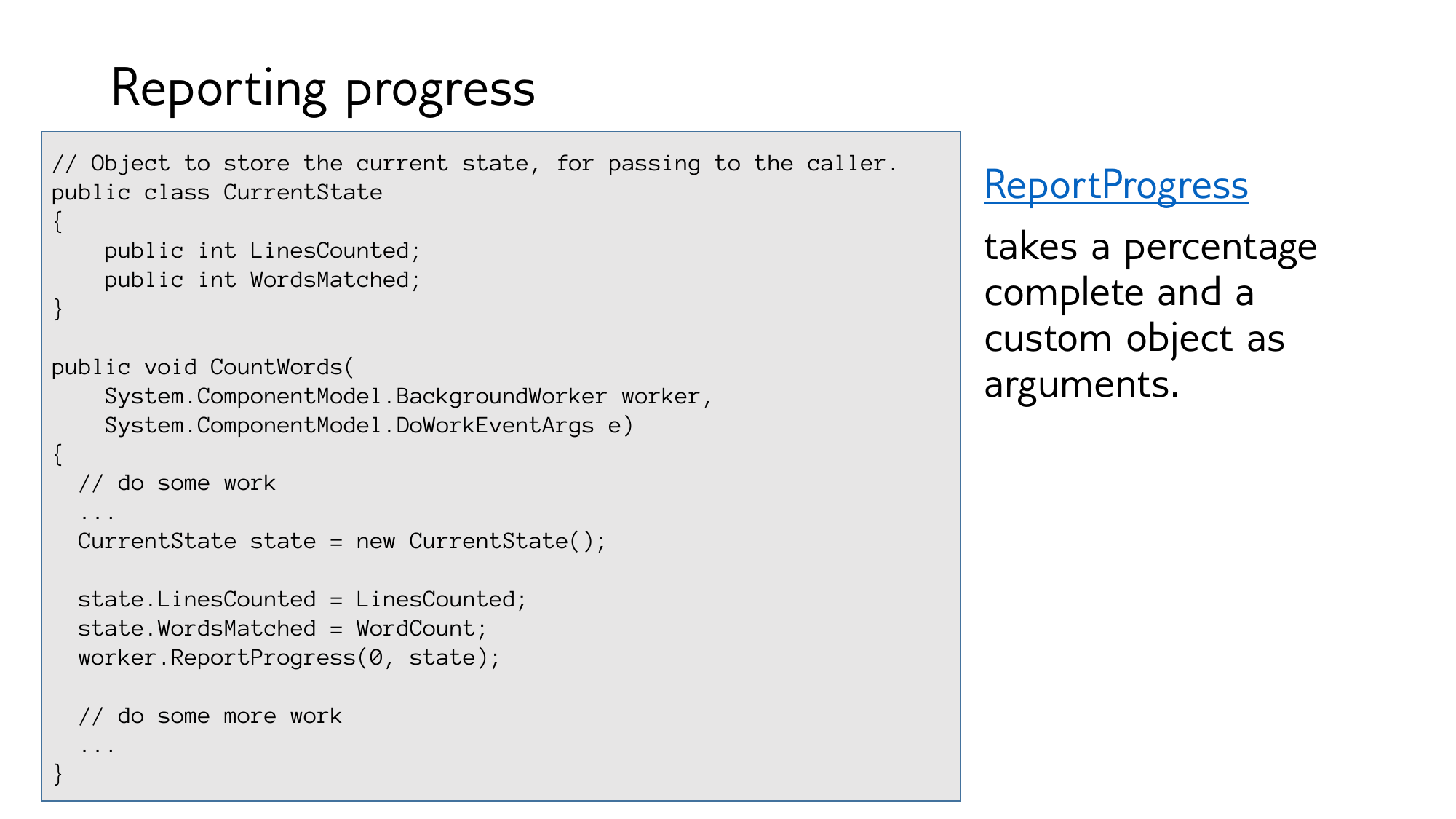

# Reporting progress
// Object to store the current state, for passing to the caller.
public class CurrentState
{
    public int LinesCounted;
    public int WordsMatched;
}

public void CountWords(
    System.ComponentModel.BackgroundWorker worker,
    System.ComponentModel.DoWorkEventArgs e)
{
  // do some work
  ...
  CurrentState state = new CurrentState();

  state.LinesCounted = LinesCounted;
  state.WordsMatched = WordCount;
  worker.ReportProgress(0, state);

  // do some more work
  ...
}
ReportProgress
takes a percentage complete and a custom object as arguments.